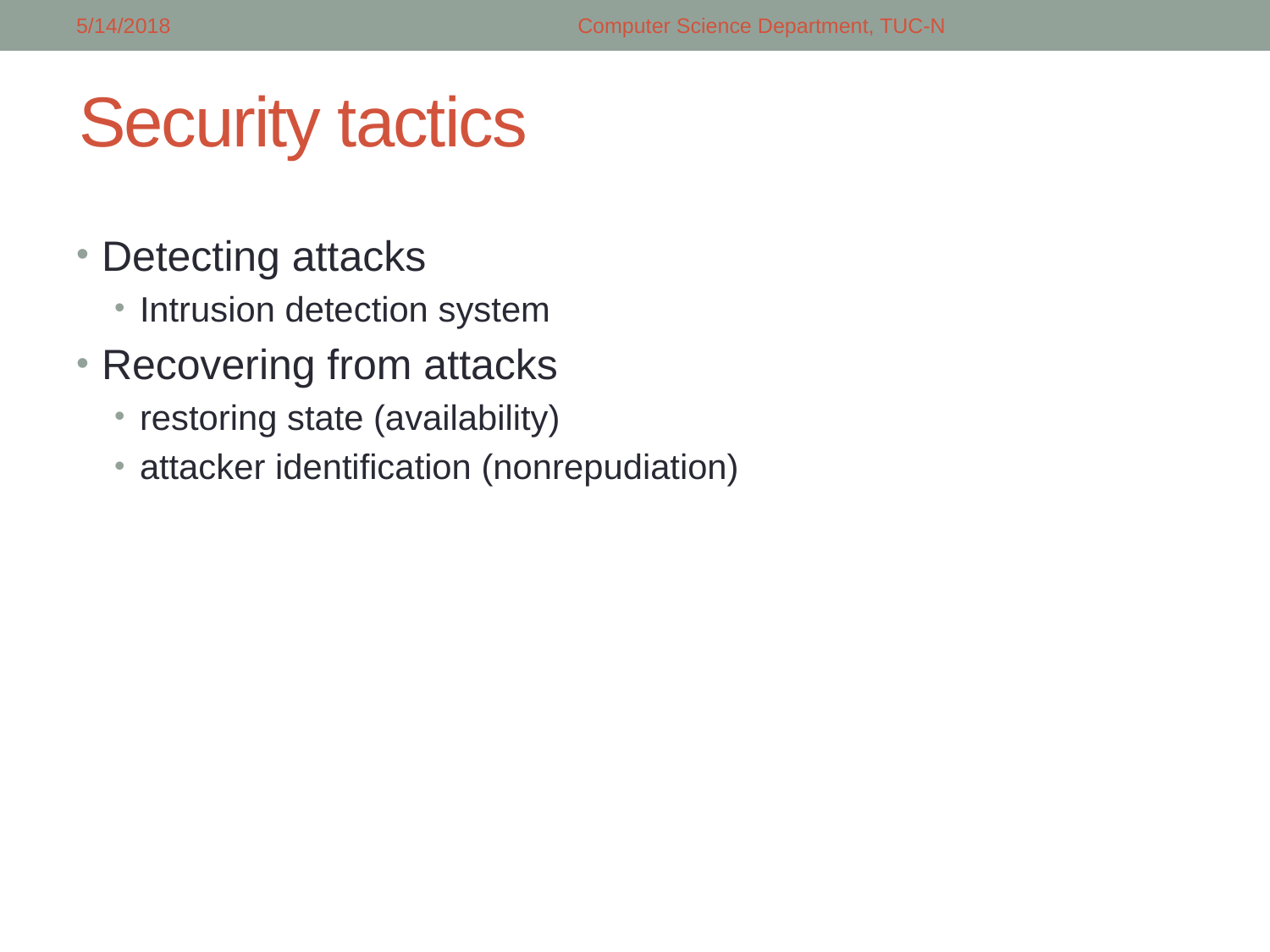

5/14/2018
Computer Science Department, TUC-N
# Security tactics
Detecting attacks
Intrusion detection system
Recovering from attacks
restoring state (availability)
attacker identification (nonrepudiation)